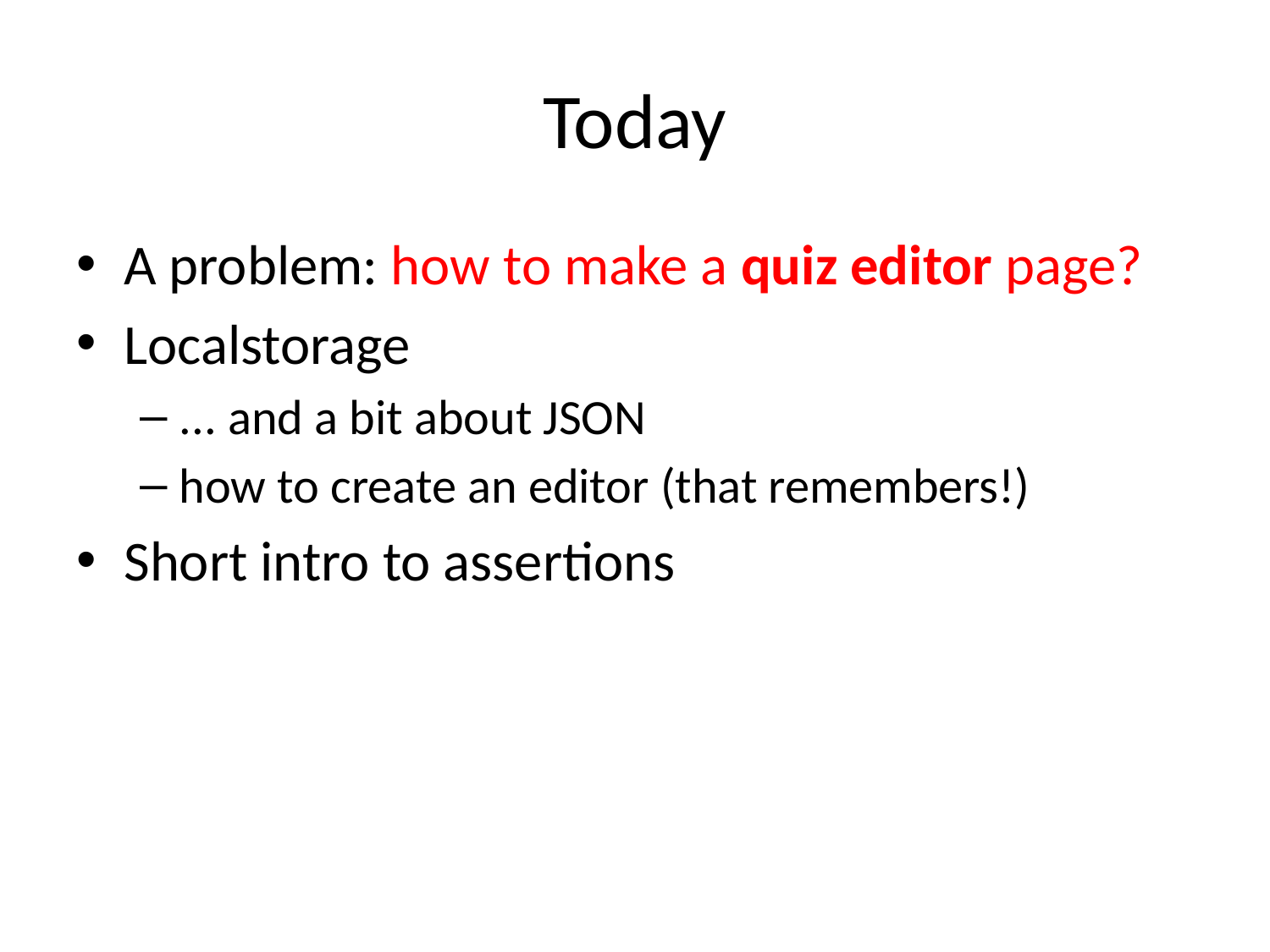

# Today
A problem: how to make a quiz editor page?
Localstorage
... and a bit about JSON
how to create an editor (that remembers!)
Short intro to assertions